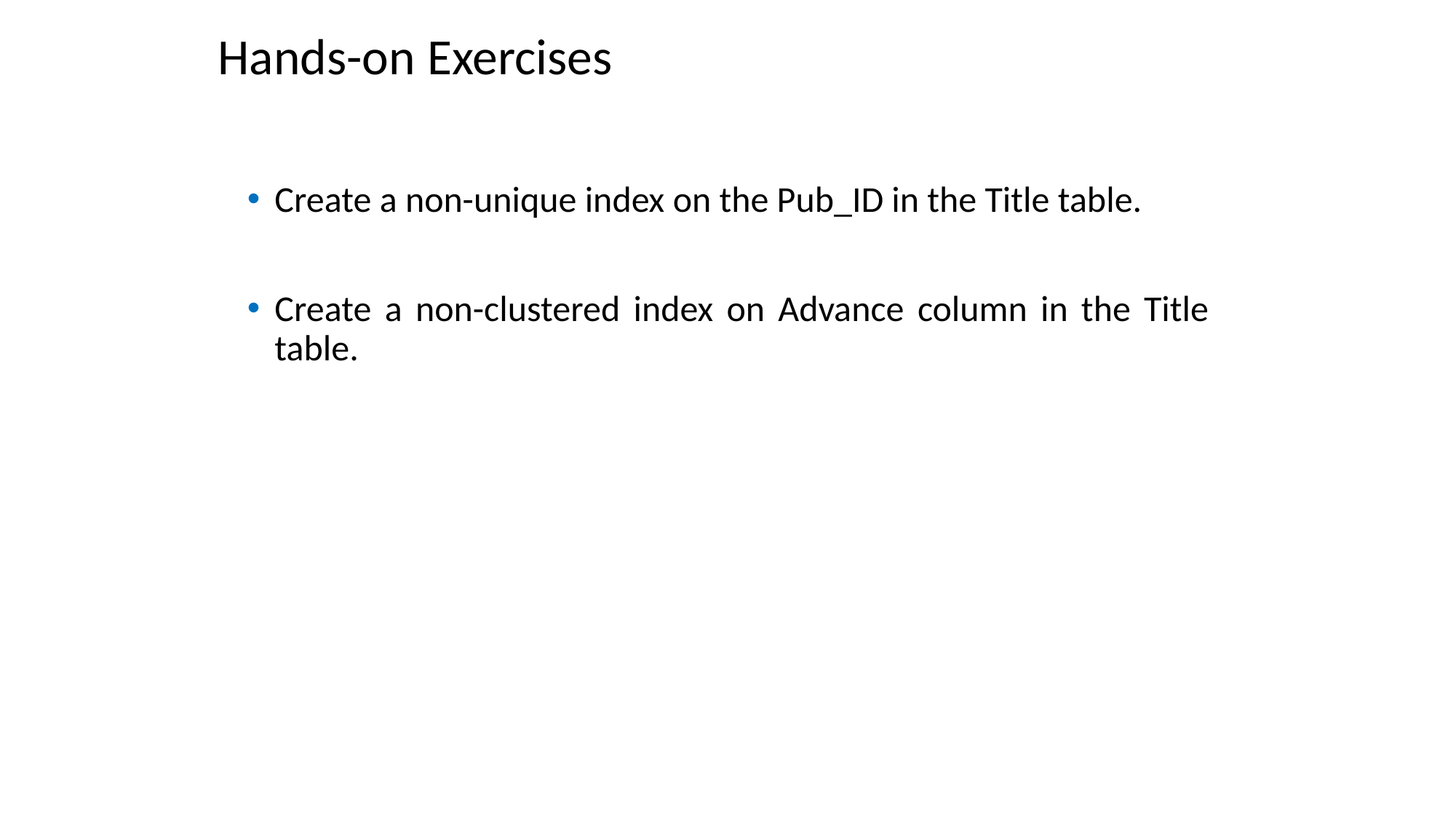

Hands-on Exercises
Create a non-unique index on the Pub_ID in the Title table.

Create a non-clustered index on Advance column in the Title table.